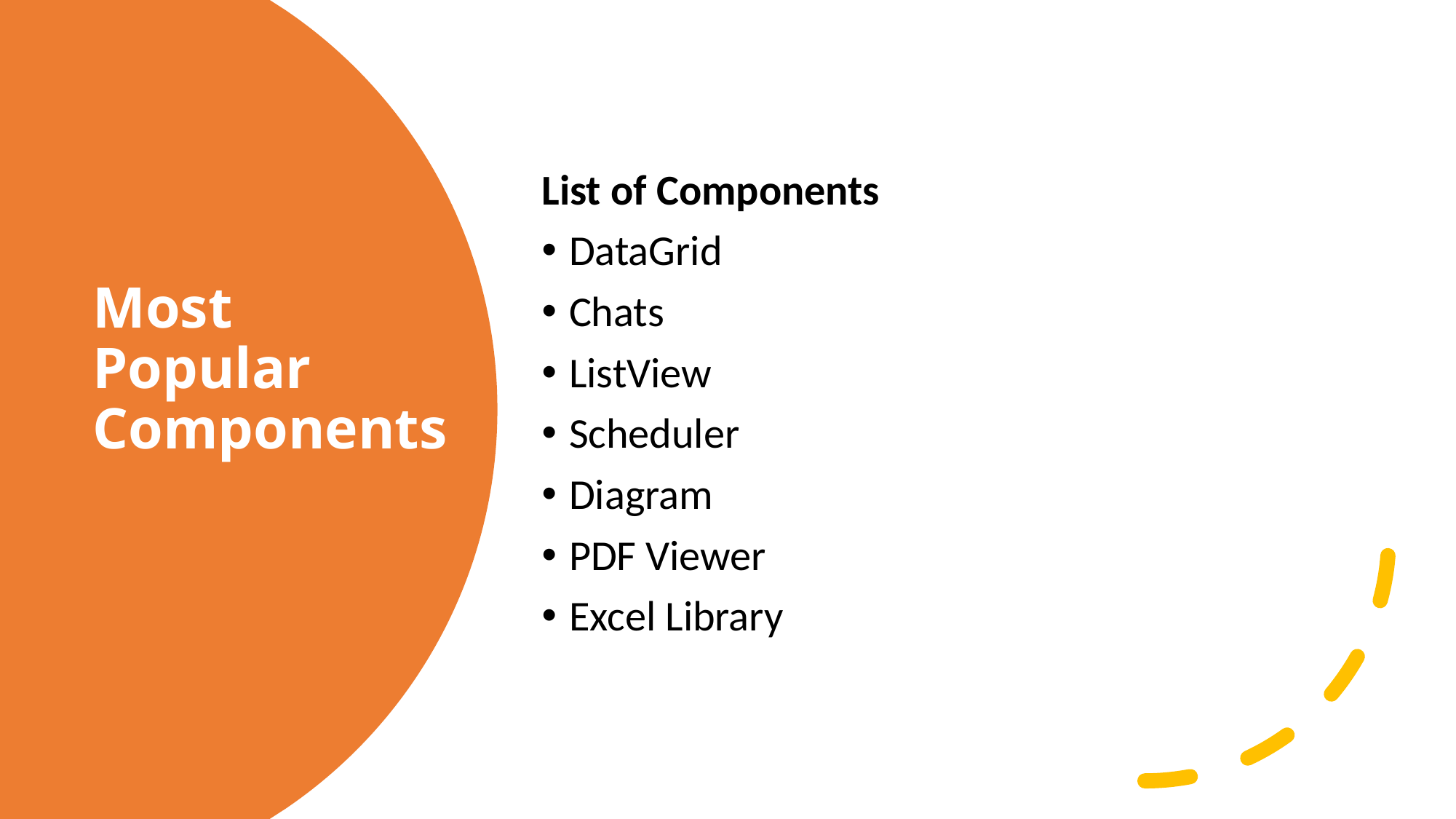

List of Components
DataGrid
Chats
ListView
Scheduler
Diagram
PDF Viewer
Excel Library
# Most Popular Components